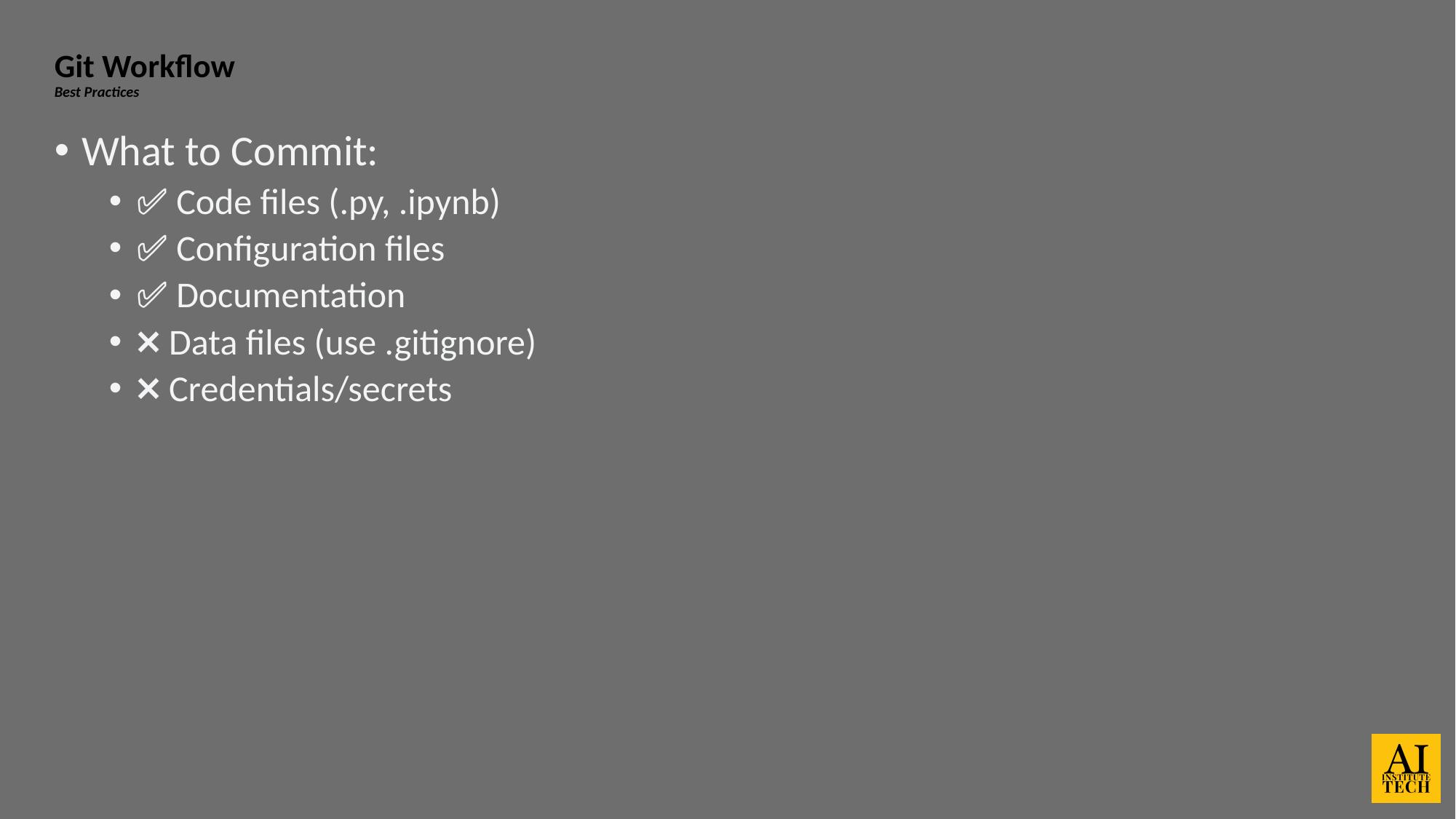

# Git Workflow Best Practices
What to Commit:
✅ Code files (.py, .ipynb)
✅ Configuration files
✅ Documentation
❌ Data files (use .gitignore)
❌ Credentials/secrets